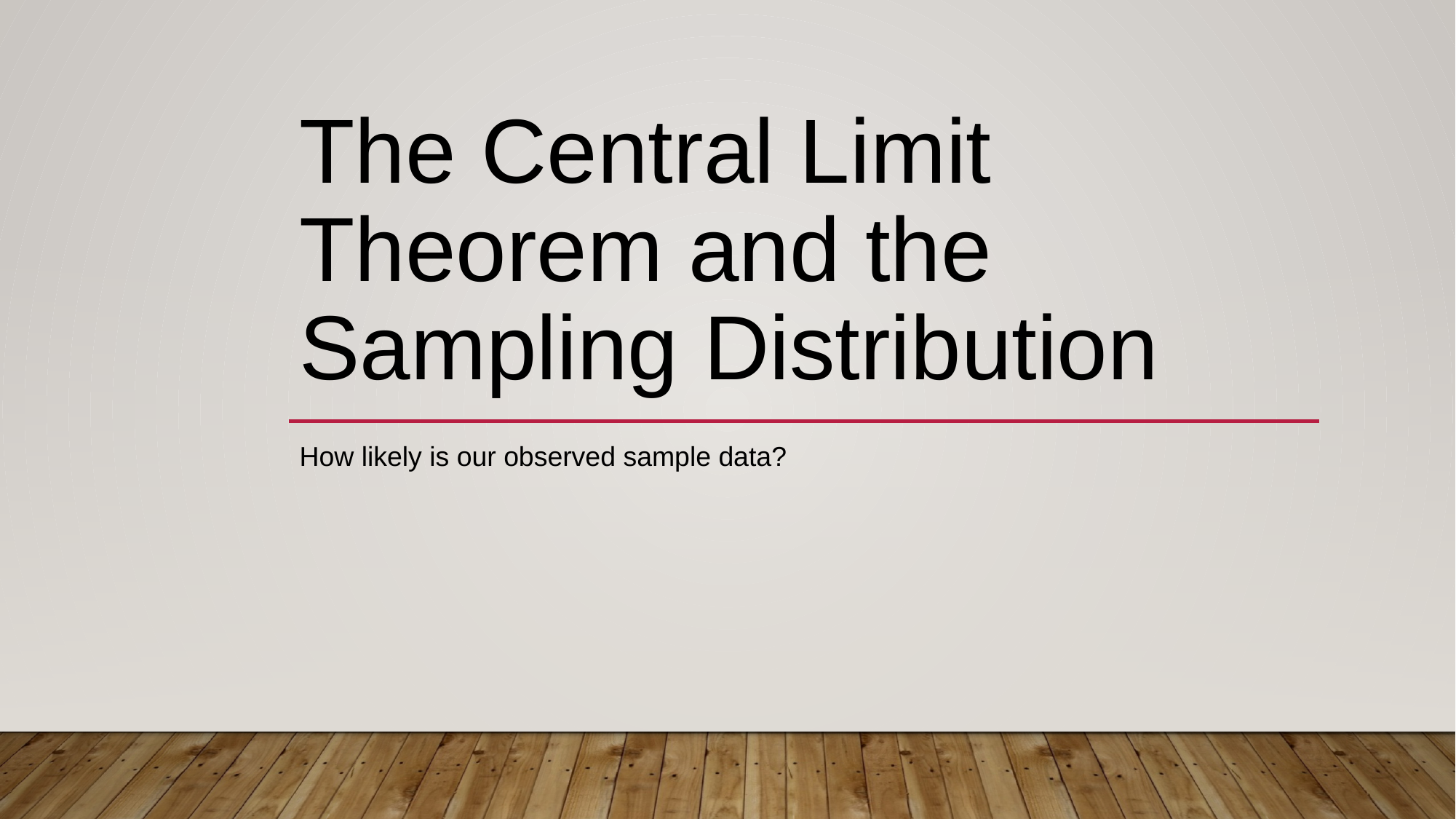

# The Central Limit Theorem and the Sampling Distribution
How likely is our observed sample data?